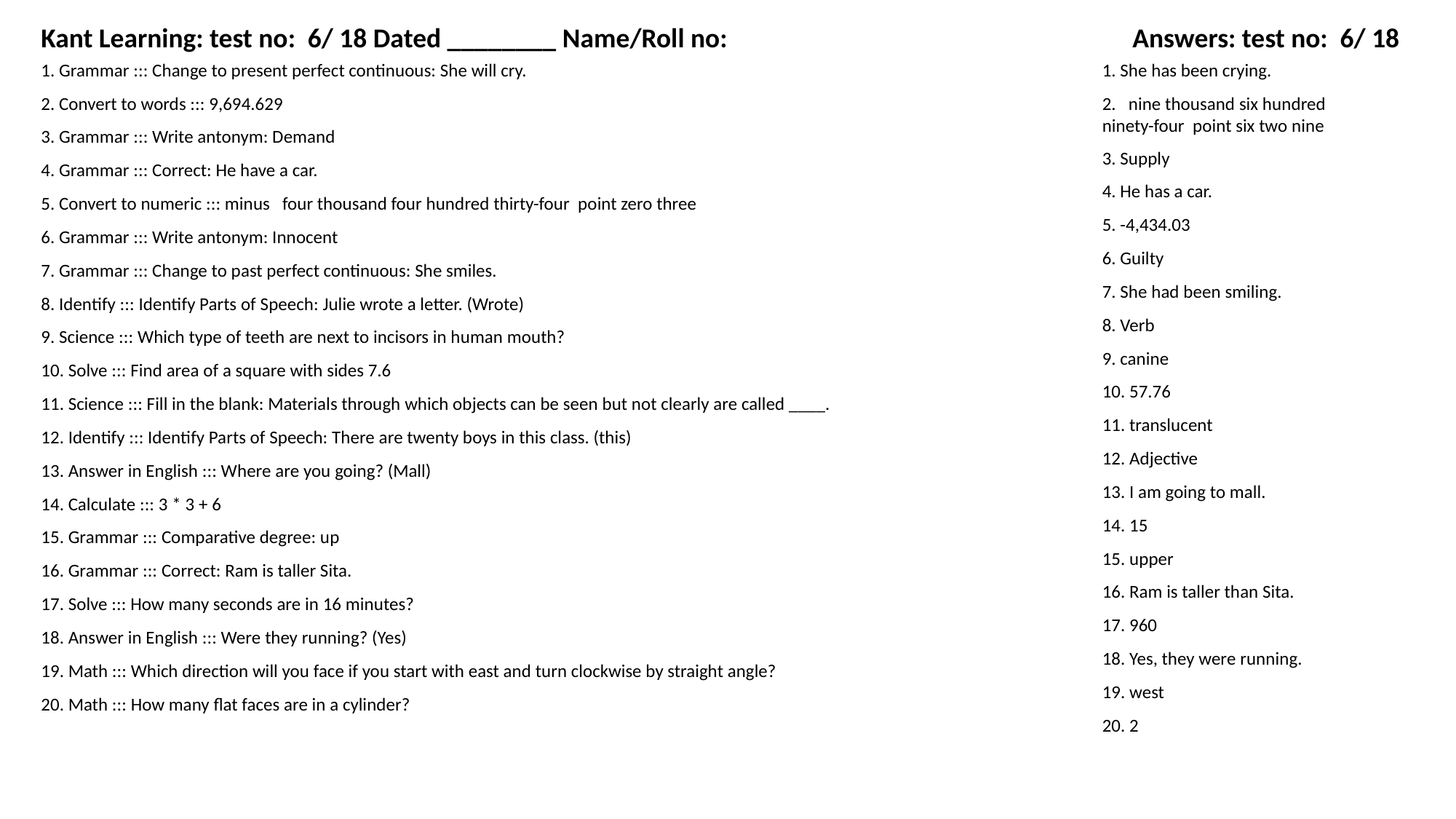

Kant Learning: test no:  6/ 18 Dated ________ Name/Roll no:
Answers: test no:  6/ 18
1. Grammar ::: Change to present perfect continuous: She will cry.
1. She has been crying.
2. Convert to words ::: 9,694.629
2.   nine thousand six hundred ninety-four  point six two nine
3. Grammar ::: Write antonym: Demand
3. Supply
4. Grammar ::: Correct: He have a car.
4. He has a car.
5. Convert to numeric ::: minus   four thousand four hundred thirty-four  point zero three
5. -4,434.03
6. Grammar ::: Write antonym: Innocent
6. Guilty
7. Grammar ::: Change to past perfect continuous: She smiles.
7. She had been smiling.
8. Identify ::: Identify Parts of Speech: Julie wrote a letter. (Wrote)
8. Verb
9. Science ::: Which type of teeth are next to incisors in human mouth?
9. canine
10. Solve ::: Find area of a square with sides 7.6
10. 57.76
11. Science ::: Fill in the blank: Materials through which objects can be seen but not clearly are called ____.
11. translucent
12. Identify ::: Identify Parts of Speech: There are twenty boys in this class. (this)
12. Adjective
13. Answer in English ::: Where are you going? (Mall)
13. I am going to mall.
14. Calculate ::: 3 * 3 + 6
14. 15
15. Grammar ::: Comparative degree: up
15. upper
16. Grammar ::: Correct: Ram is taller Sita.
16. Ram is taller than Sita.
17. Solve ::: How many seconds are in 16 minutes?
17. 960
18. Answer in English ::: Were they running? (Yes)
18. Yes, they were running.
19. Math ::: Which direction will you face if you start with east and turn clockwise by straight angle?
19. west
20. Math ::: How many flat faces are in a cylinder?
20. 2